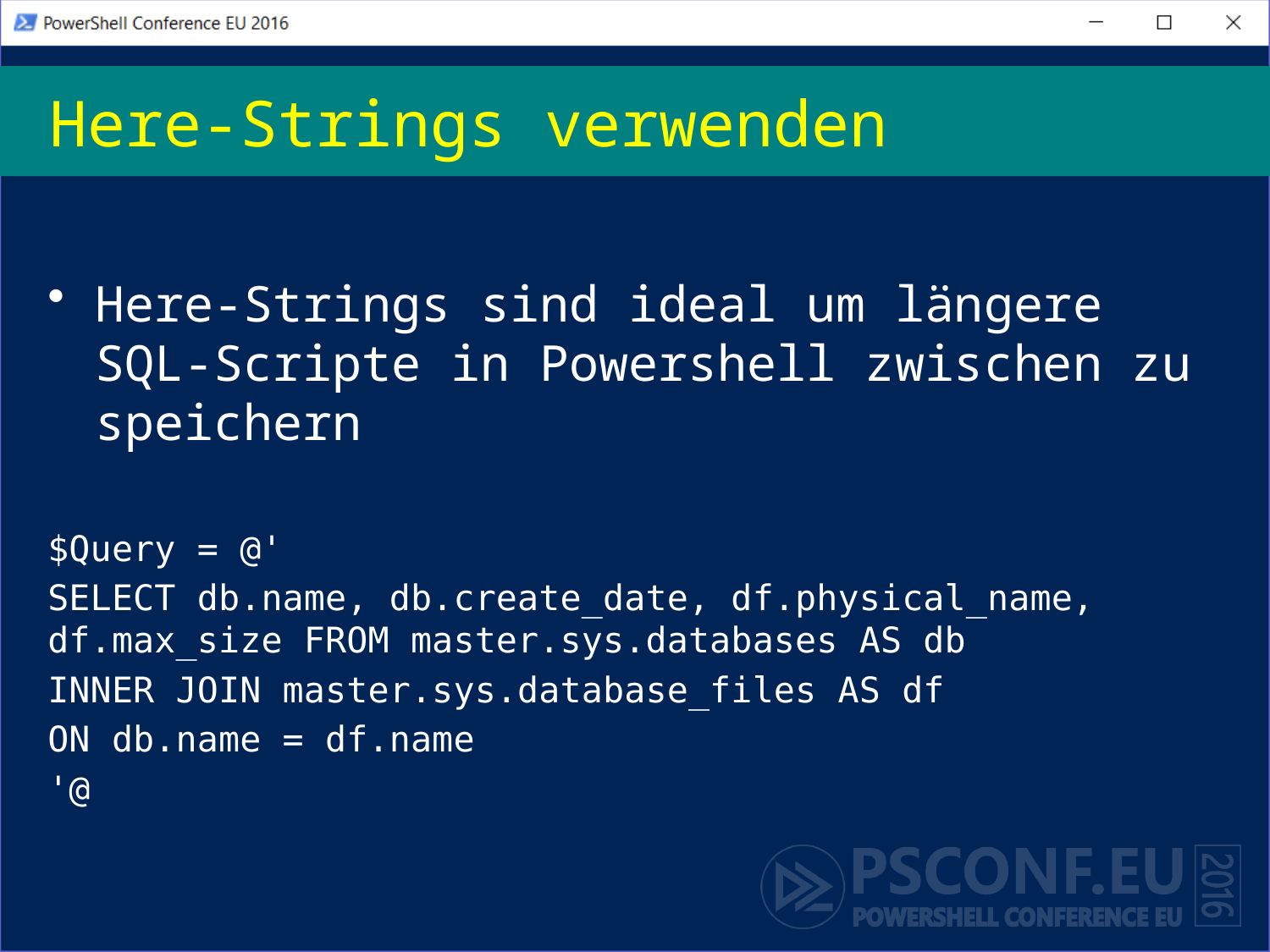

# Here-Strings verwenden
Here-Strings sind ideal um längere SQL-Scripte in Powershell zwischen zu speichern

$Query = @'
SELECT db.name, db.create_date, df.physical_name, df.max_size FROM master.sys.databases AS db
INNER JOIN master.sys.database_files AS df
ON db.name = df.name
'@